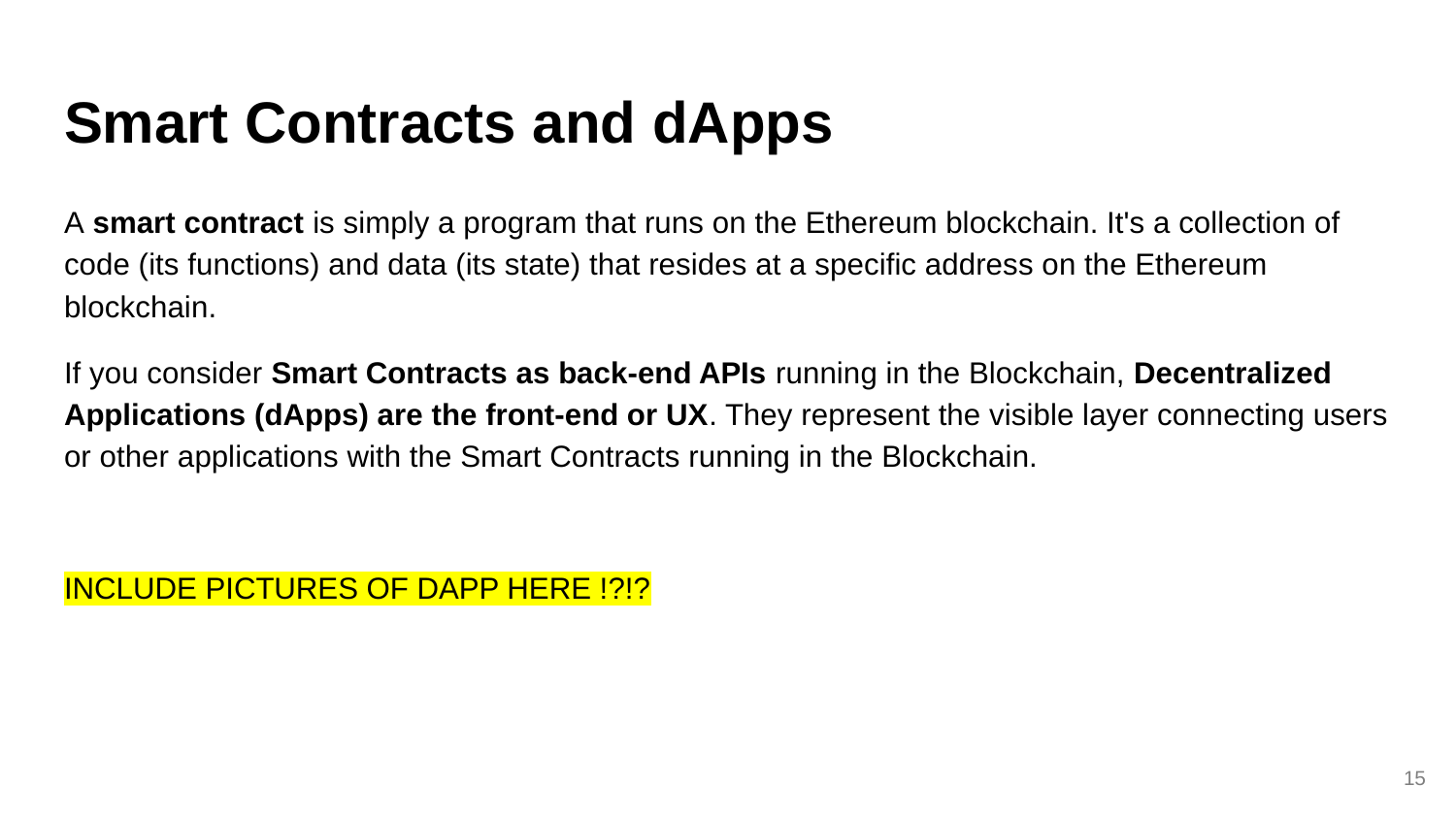

# Smart Contracts and dApps
A smart contract is simply a program that runs on the Ethereum blockchain. It's a collection of code (its functions) and data (its state) that resides at a specific address on the Ethereum blockchain.
If you consider Smart Contracts as back-end APIs running in the Blockchain, Decentralized Applications (dApps) are the front-end or UX. They represent the visible layer connecting users or other applications with the Smart Contracts running in the Blockchain.

INCLUDE PICTURES OF DAPP HERE !?!?

15